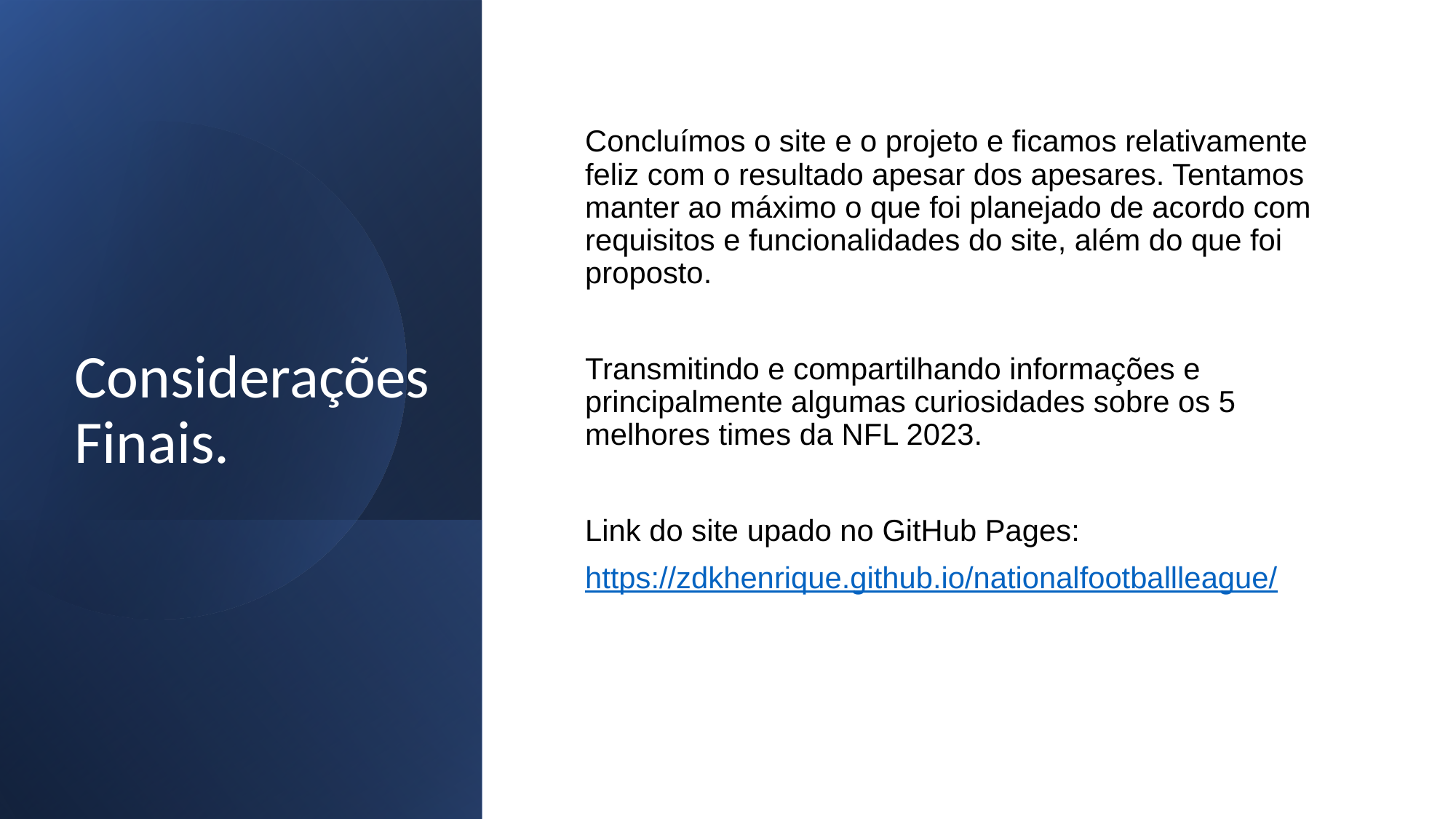

# Considerações Finais.
Concluímos o site e o projeto e ficamos relativamente feliz com o resultado apesar dos apesares. Tentamos manter ao máximo o que foi planejado de acordo com requisitos e funcionalidades do site, além do que foi proposto.

Transmitindo e compartilhando informações e principalmente algumas curiosidades sobre os 5 melhores times da NFL 2023.

Link do site upado no GitHub Pages:
https://zdkhenrique.github.io/nationalfootballleague/